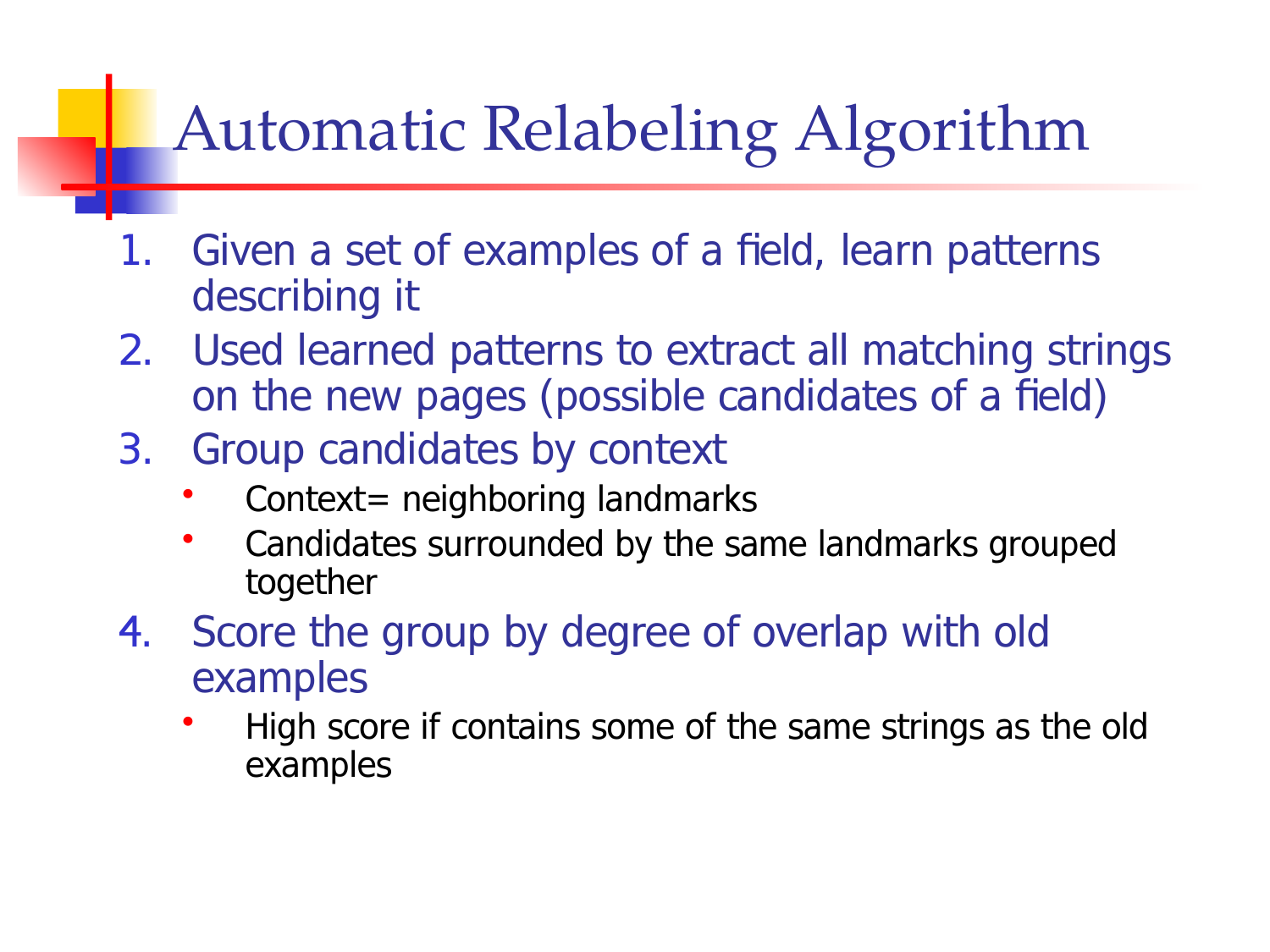

# Automatic Relabeling Algorithm
Given a set of examples of a field, learn patterns describing it
Used learned patterns to extract all matching strings on the new pages (possible candidates of a field)
Group candidates by context
Context= neighboring landmarks
Candidates surrounded by the same landmarks grouped together
Score the group by degree of overlap with old examples
High score if contains some of the same strings as the old examples